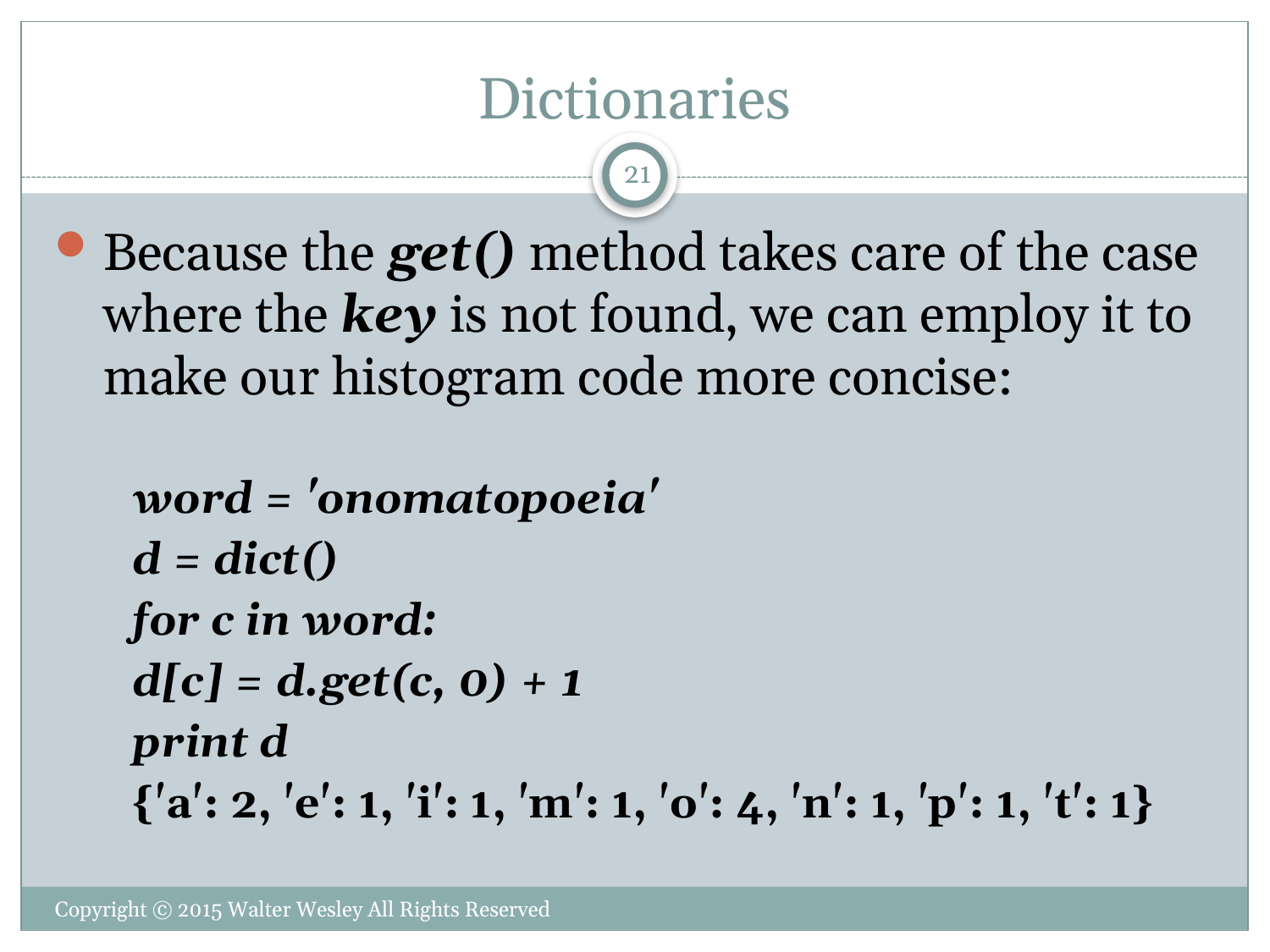

# Dictionaries
21
Because the get() method takes care of the case where the key is not found, we can employ it to make our histogram code more concise:

word = 'onomatopoeia'
d = dict()
for c in word:
	d[c] = d.get(c, 0) + 1
print d
{'a': 2, 'e': 1, 'i': 1, 'm': 1, 'o': 4, 'n': 1, 'p': 1, 't': 1}

Copyright © 2015 Walter Wesley All Rights Reserved